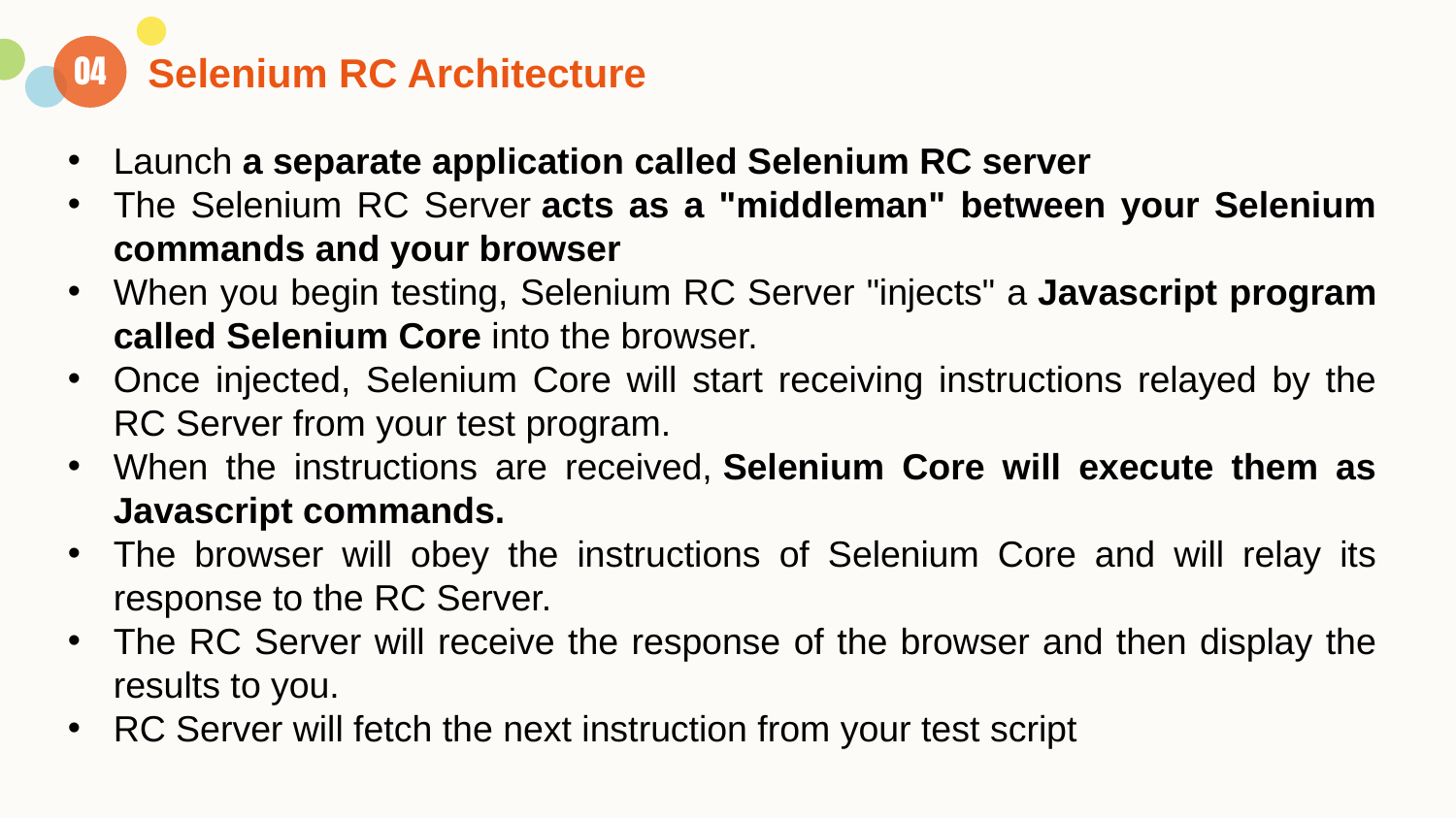

04
Selenium RC Architecture

01

Launch a separate application called Selenium RC server
The Selenium RC Server acts as a "middleman" between your Selenium commands and your browser
When you begin testing, Selenium RC Server "injects" a Javascript program called Selenium Core into the browser.
Once injected, Selenium Core will start receiving instructions relayed by the RC Server from your test program.
When the instructions are received, Selenium Core will execute them as Javascript commands.
The browser will obey the instructions of Selenium Core and will relay its response to the RC Server.
The RC Server will receive the response of the browser and then display the results to you.
RC Server will fetch the next instruction from your test script